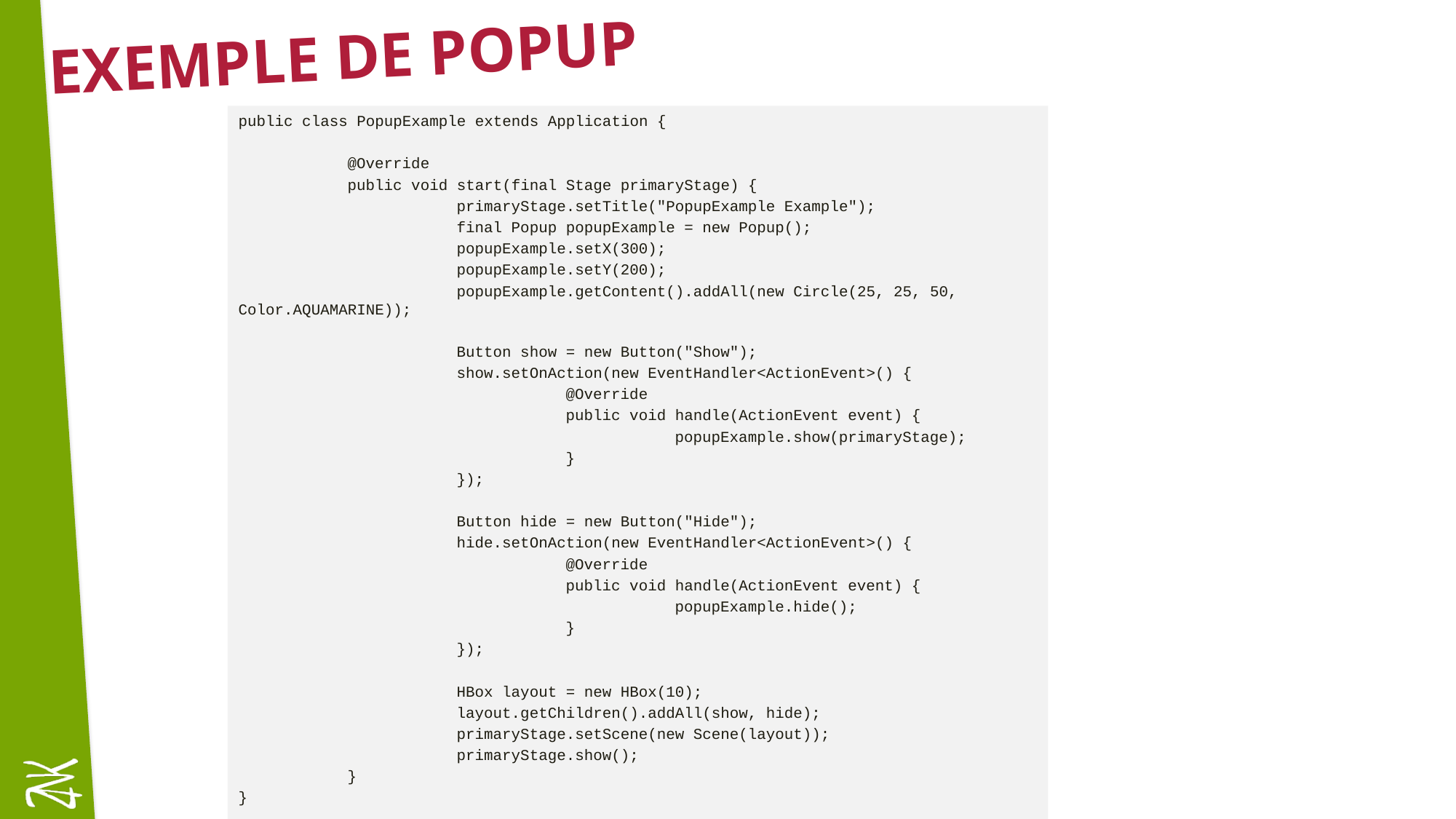

# Exemple de popup
public class PopupExample extends Application {

	@Override
	public void start(final Stage primaryStage) {
		primaryStage.setTitle("PopupExample Example");
		final Popup popupExample = new Popup();
		popupExample.setX(300);
		popupExample.setY(200);
		popupExample.getContent().addAll(new Circle(25, 25, 50, Color.AQUAMARINE));

		Button show = new Button("Show");
		show.setOnAction(new EventHandler<ActionEvent>() {
			@Override
			public void handle(ActionEvent event) {
				popupExample.show(primaryStage);
			}
		});

		Button hide = new Button("Hide");
		hide.setOnAction(new EventHandler<ActionEvent>() {
			@Override
			public void handle(ActionEvent event) {
				popupExample.hide();
			}
		});

		HBox layout = new HBox(10);
		layout.getChildren().addAll(show, hide);
		primaryStage.setScene(new Scene(layout));
		primaryStage.show();
	}
}